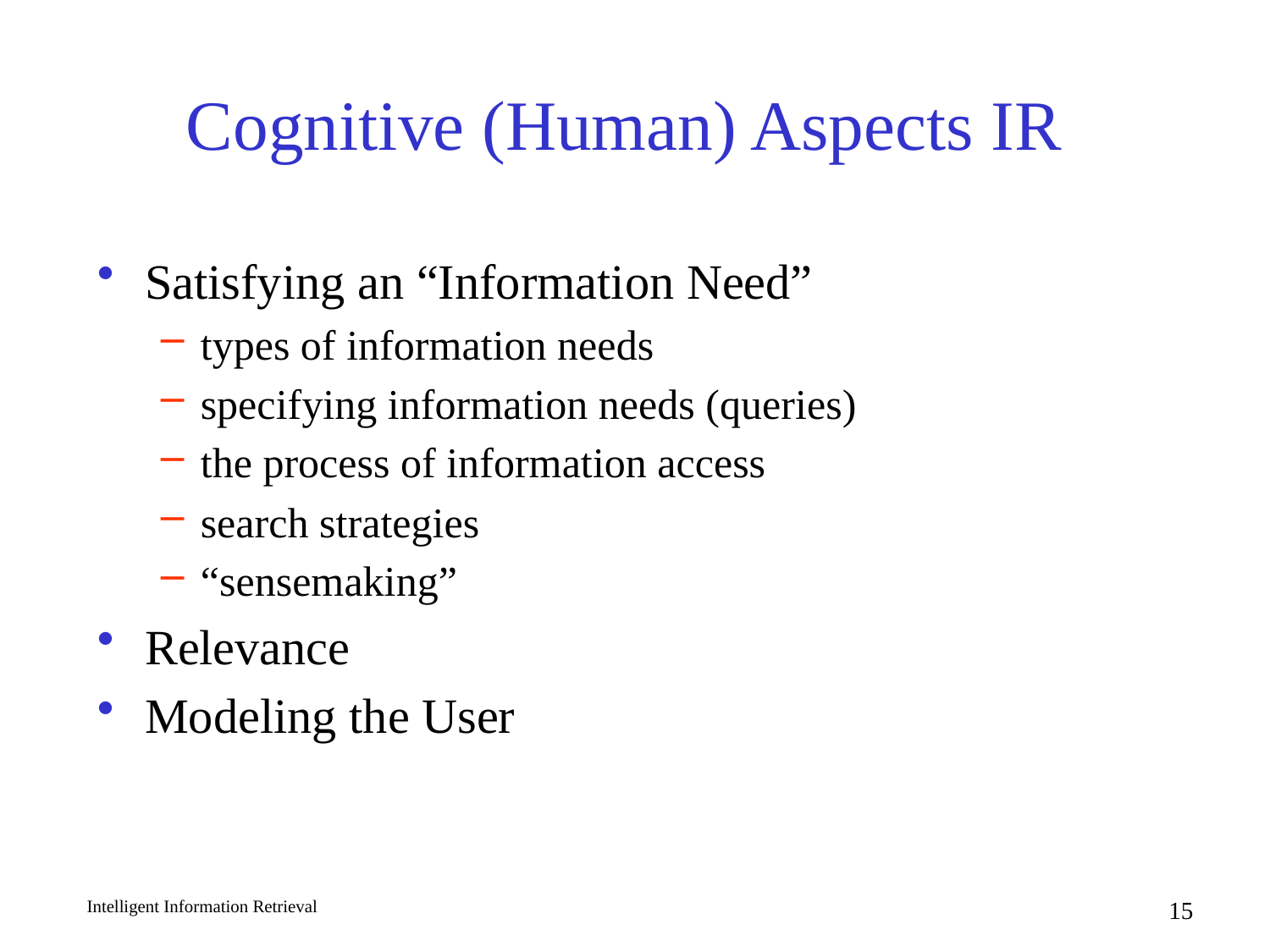

# Cognitive (Human) Aspects IR
Satisfying an “Information Need”
types of information needs
specifying information needs (queries)
the process of information access
search strategies
“sensemaking”
Relevance
Modeling the User
Intelligent Information Retrieval
15